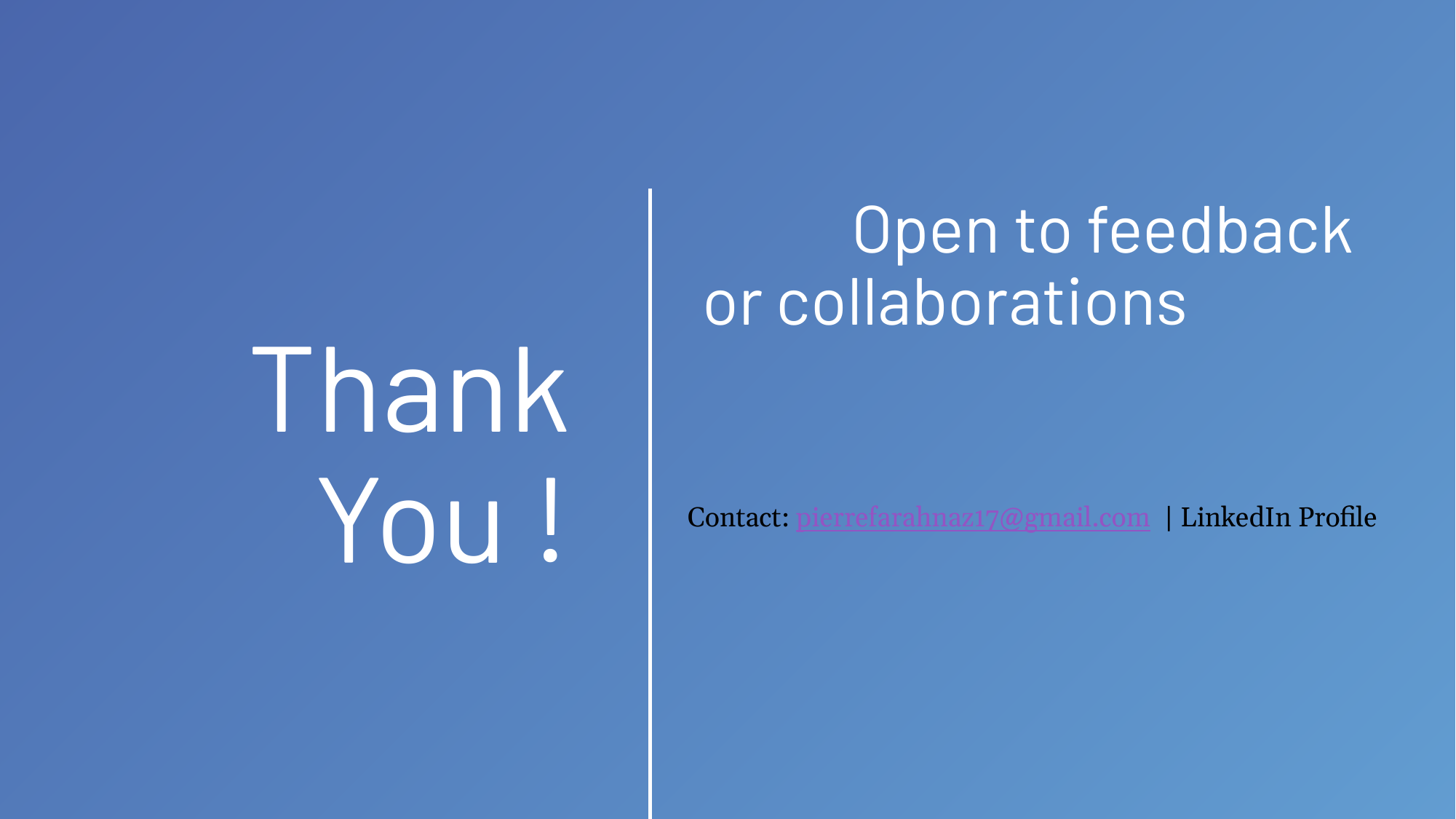

Open to feedback or collaborations
# Thank You !
Contact: pierrefarahnaz17@gmail.com  | LinkedIn Profile